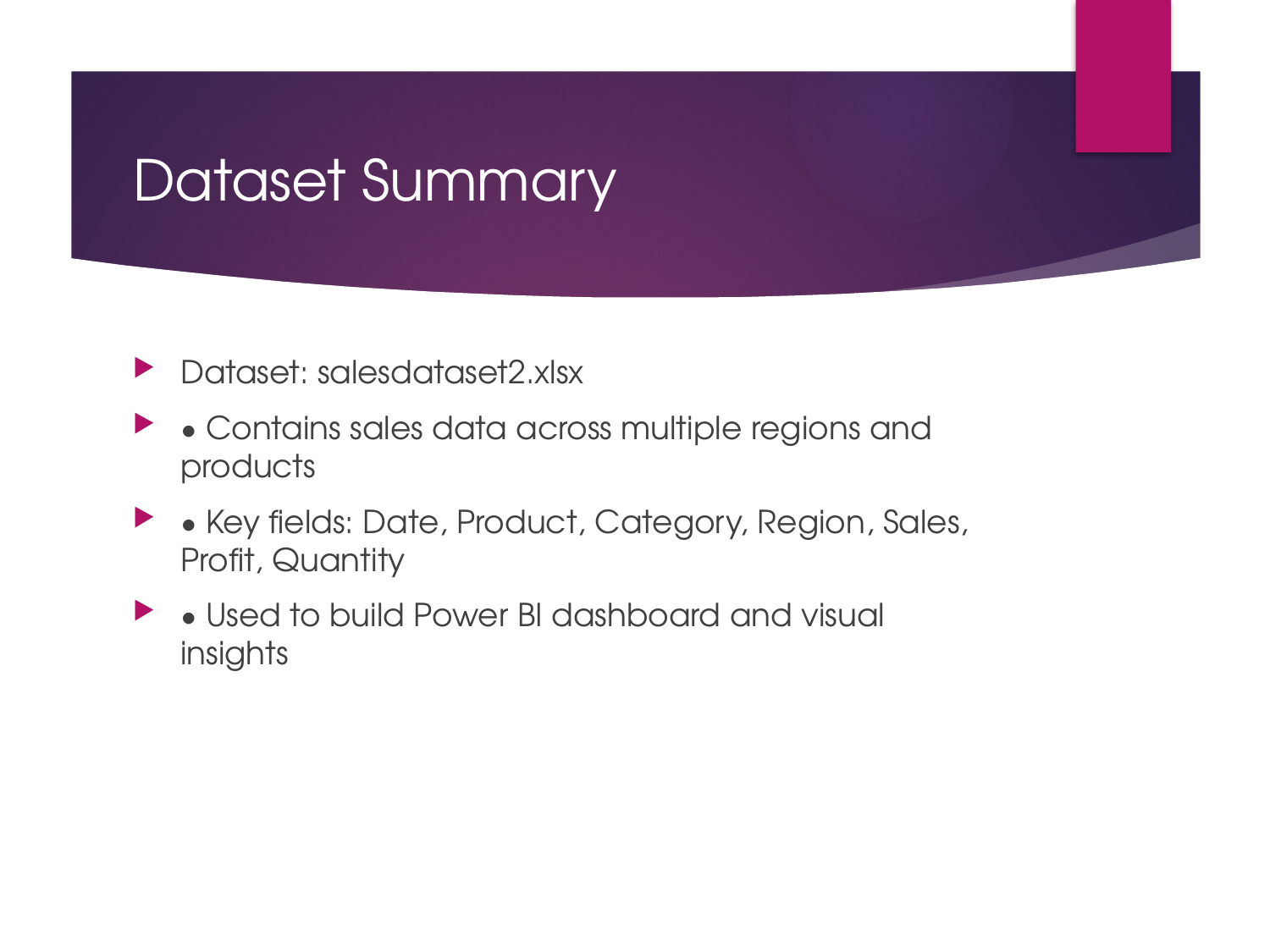

# Dataset Summary
Dataset: salesdataset2.xlsx
• Contains sales data across multiple regions and products
• Key fields: Date, Product, Category, Region, Sales, Profit, Quantity
• Used to build Power BI dashboard and visual insights